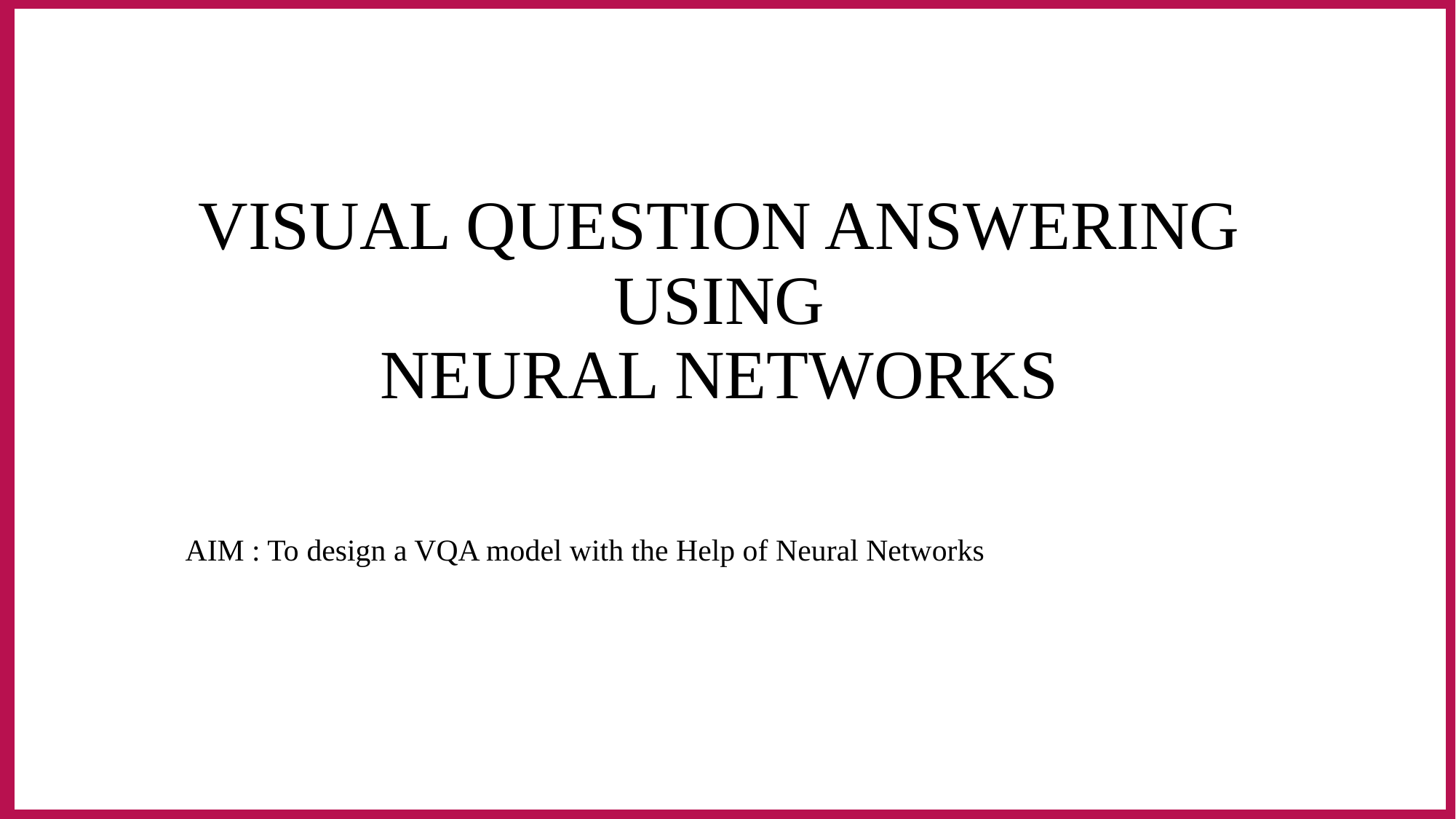

# VISUAL QUESTION ANSWERING USING NEURAL NETWORKS
AIM : To design a VQA model with the Help of Neural Networks